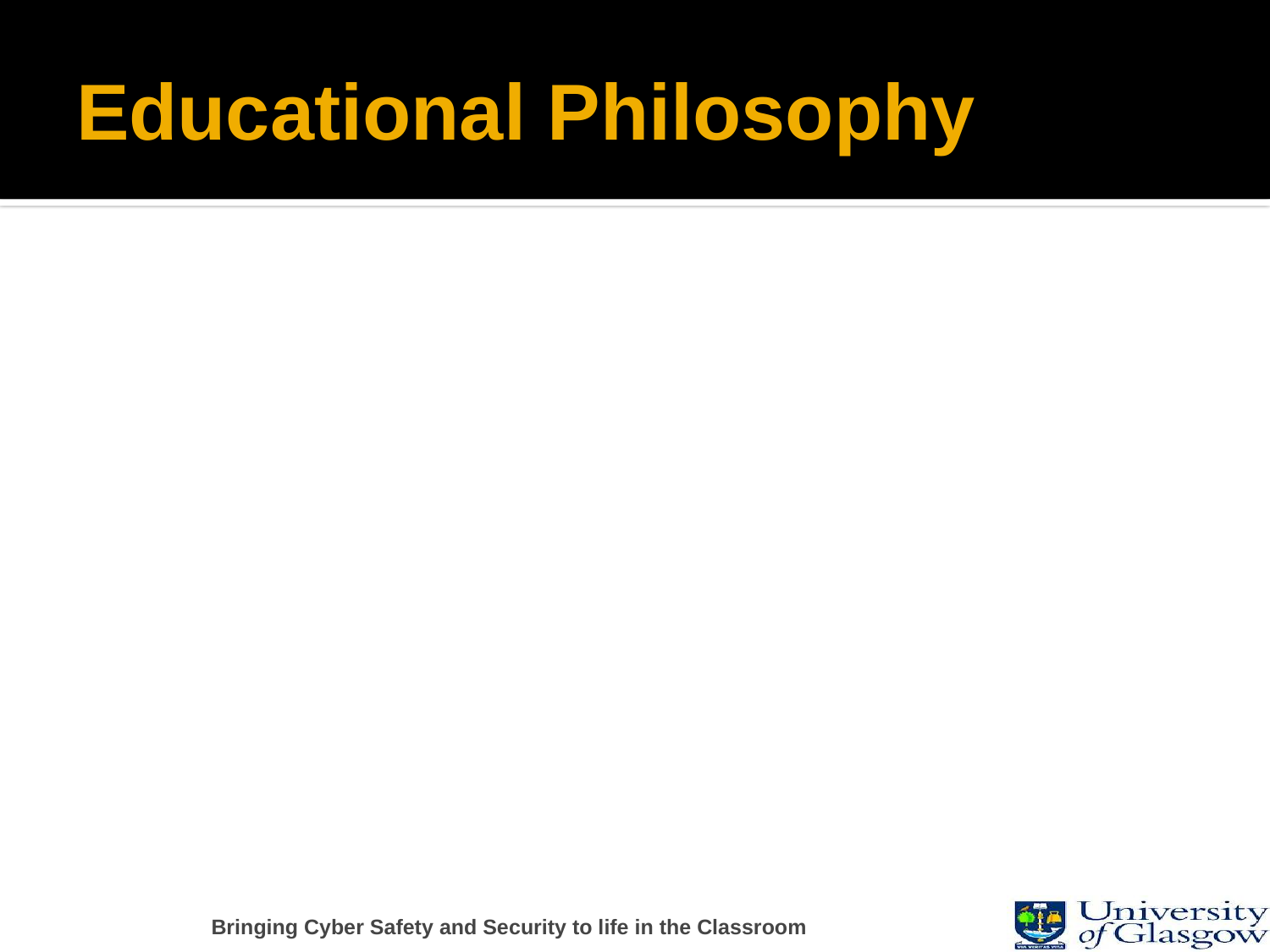

# Educational Philosophy

Bringing Cyber Safety and Security to life in the Classroom